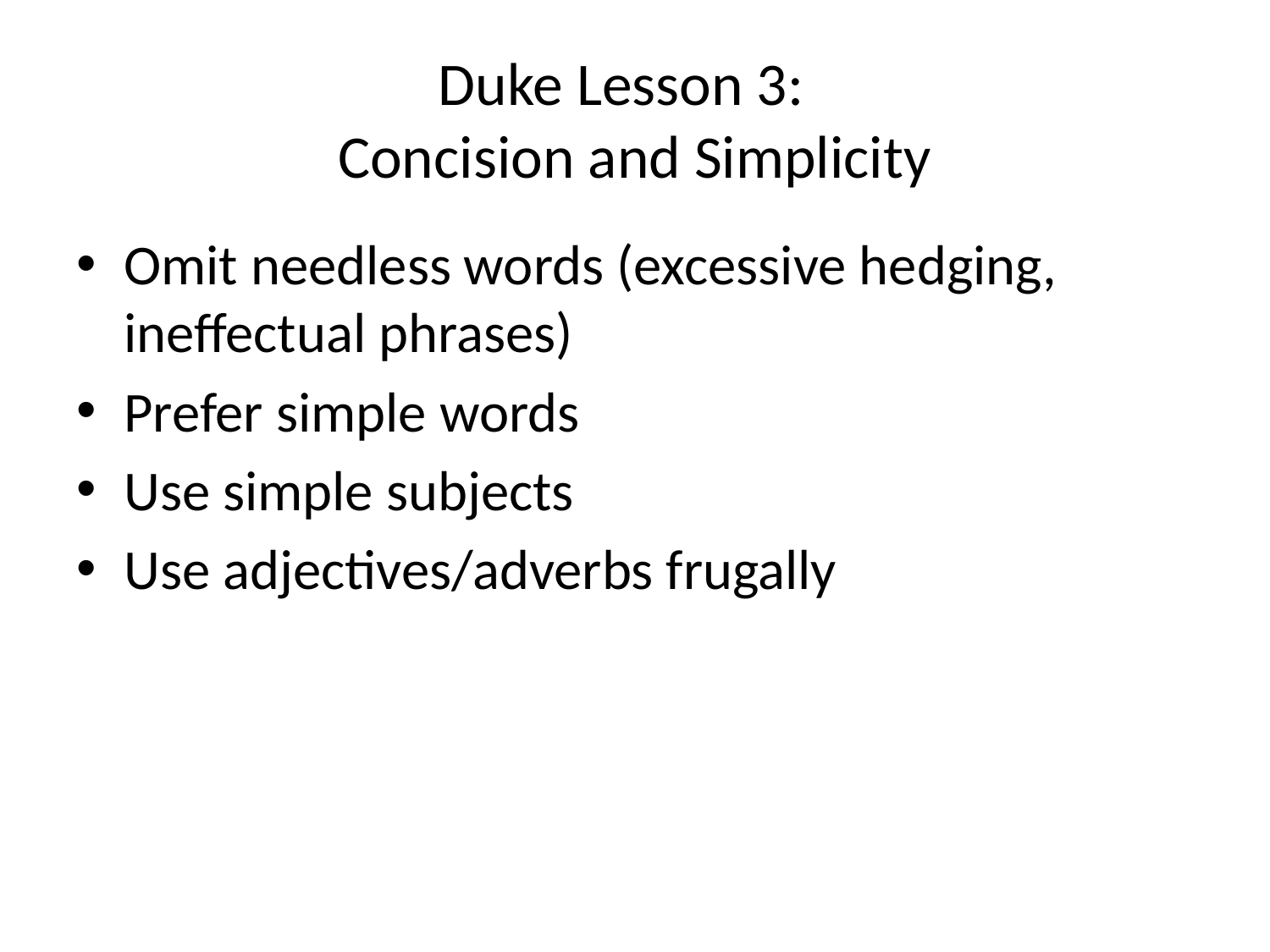

# Duke Lesson 3: Concision and Simplicity
Omit needless words (excessive hedging, ineffectual phrases)
Prefer simple words
Use simple subjects
Use adjectives/adverbs frugally